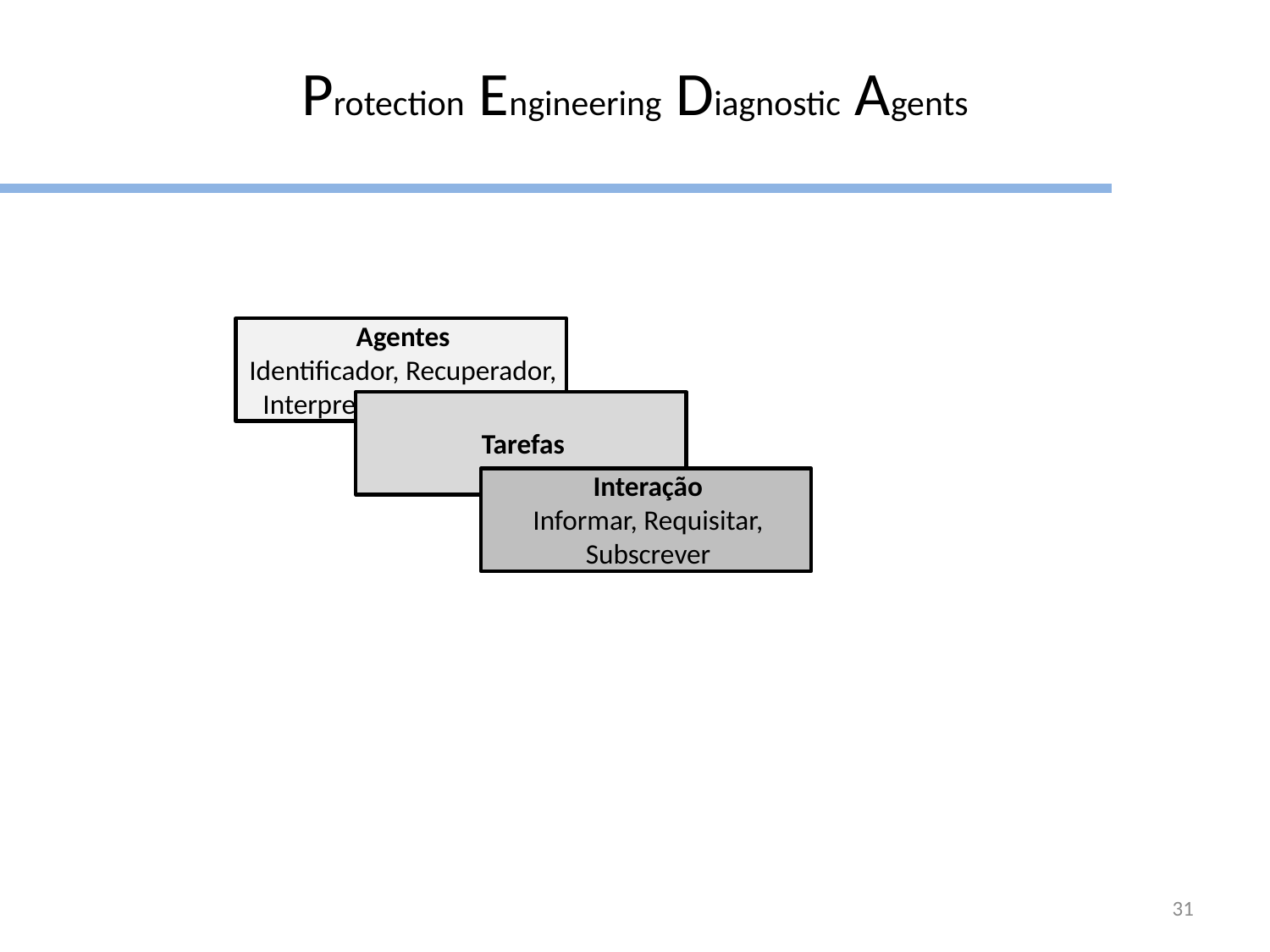

Protection Engineering Diagnostic Agents

Agentes
Identificador, Recuperador, Interpretador, Facilitator

Tarefas

Interação
Informar, Requisitar, Subscrever
31